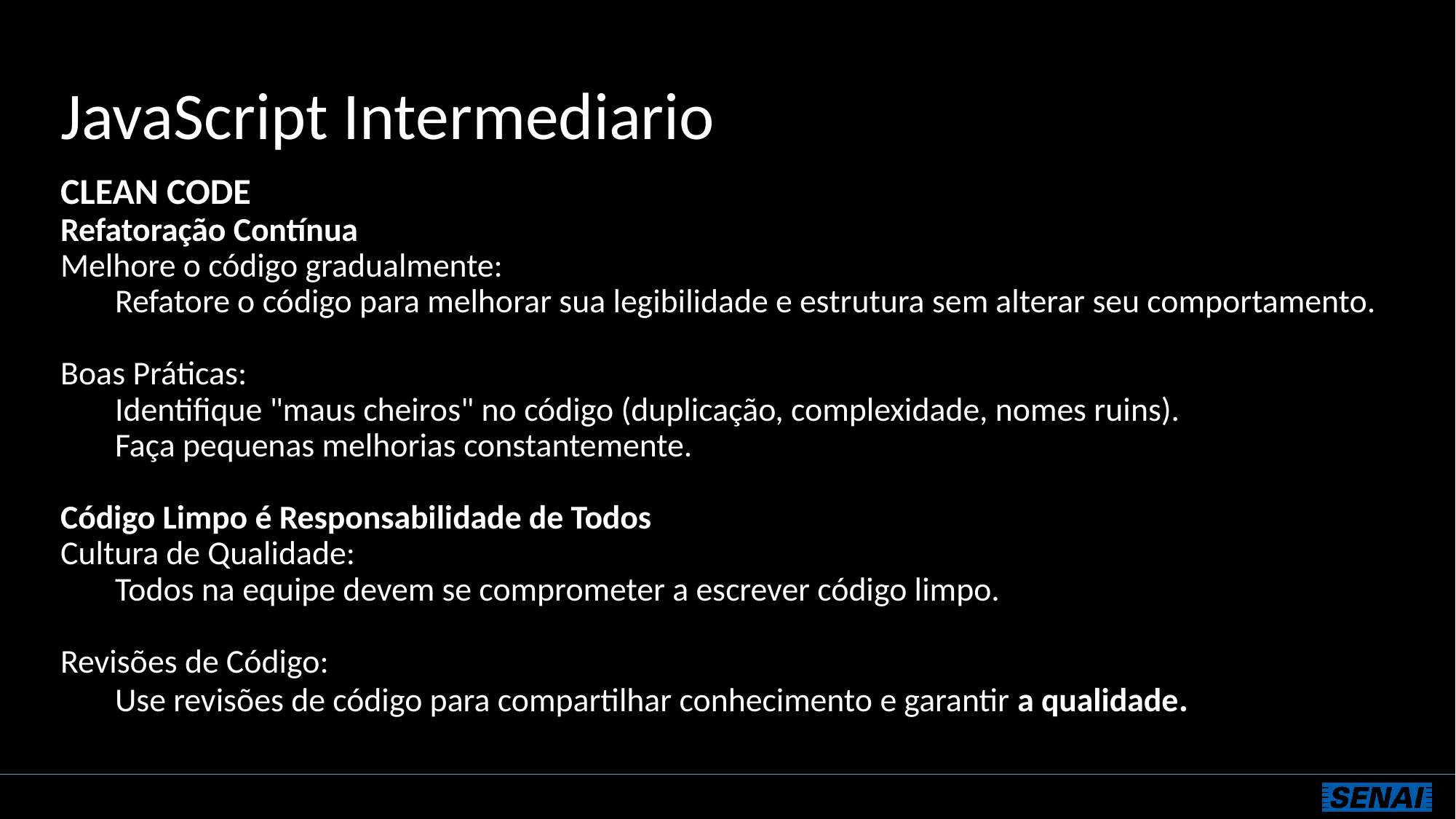

# JavaScript Intermediario

CLEAN CODE
Refatoração Contínua
Melhore o código gradualmente:
Refatore o código para melhorar sua legibilidade e estrutura sem alterar seu comportamento.

Boas Práticas:
Identifique "maus cheiros" no código (duplicação, complexidade, nomes ruins).
Faça pequenas melhorias constantemente.

Código Limpo é Responsabilidade de Todos
Cultura de Qualidade:
Todos na equipe devem se comprometer a escrever código limpo.

Revisões de Código:
Use revisões de código para compartilhar conhecimento e garantir a qualidade.